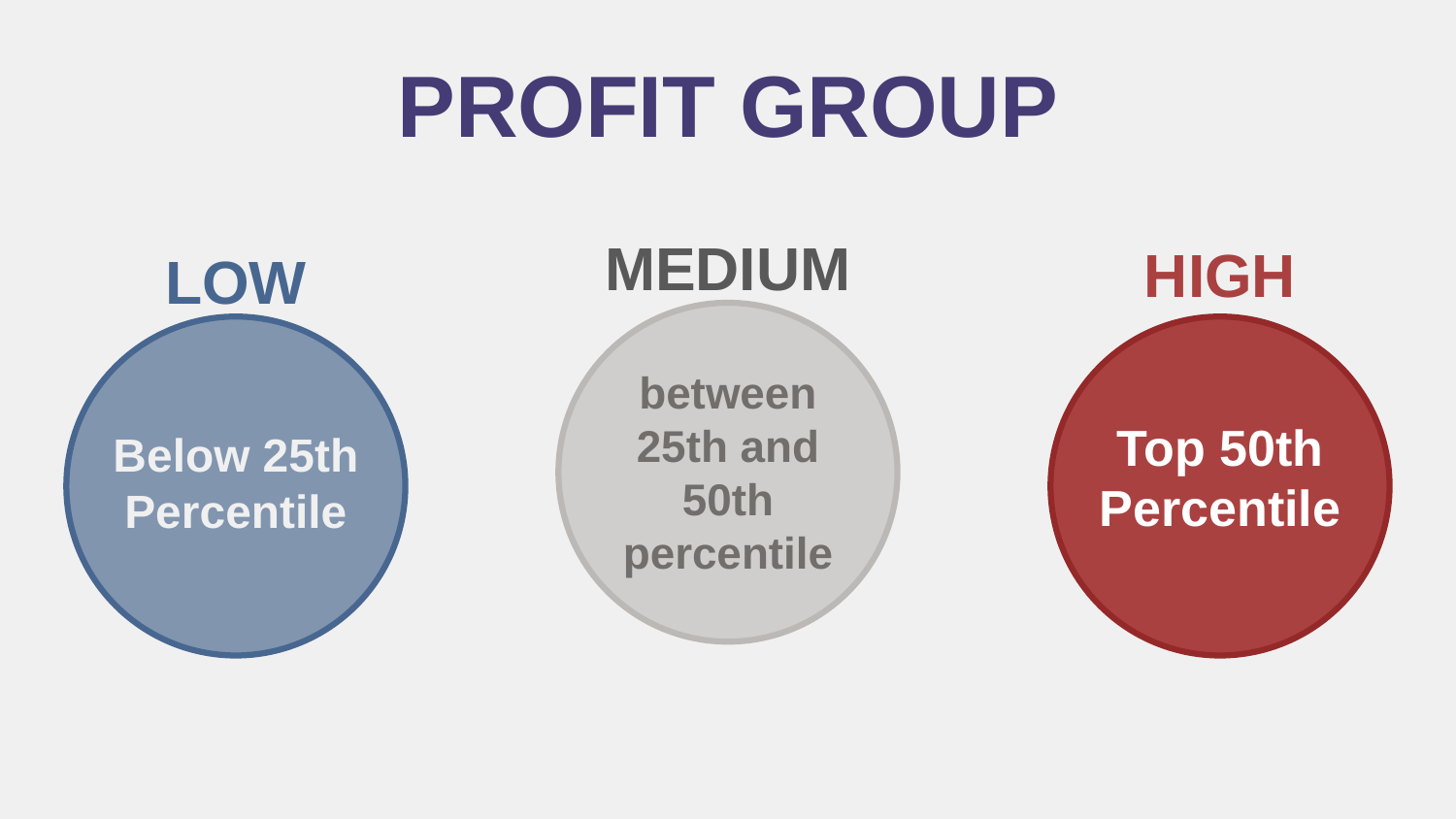

# PROFIT GROUP
MEDIUM
HIGH
LOW

between 25th and 50th percentile
Top 50th Percentile
Below 25th
Percentile